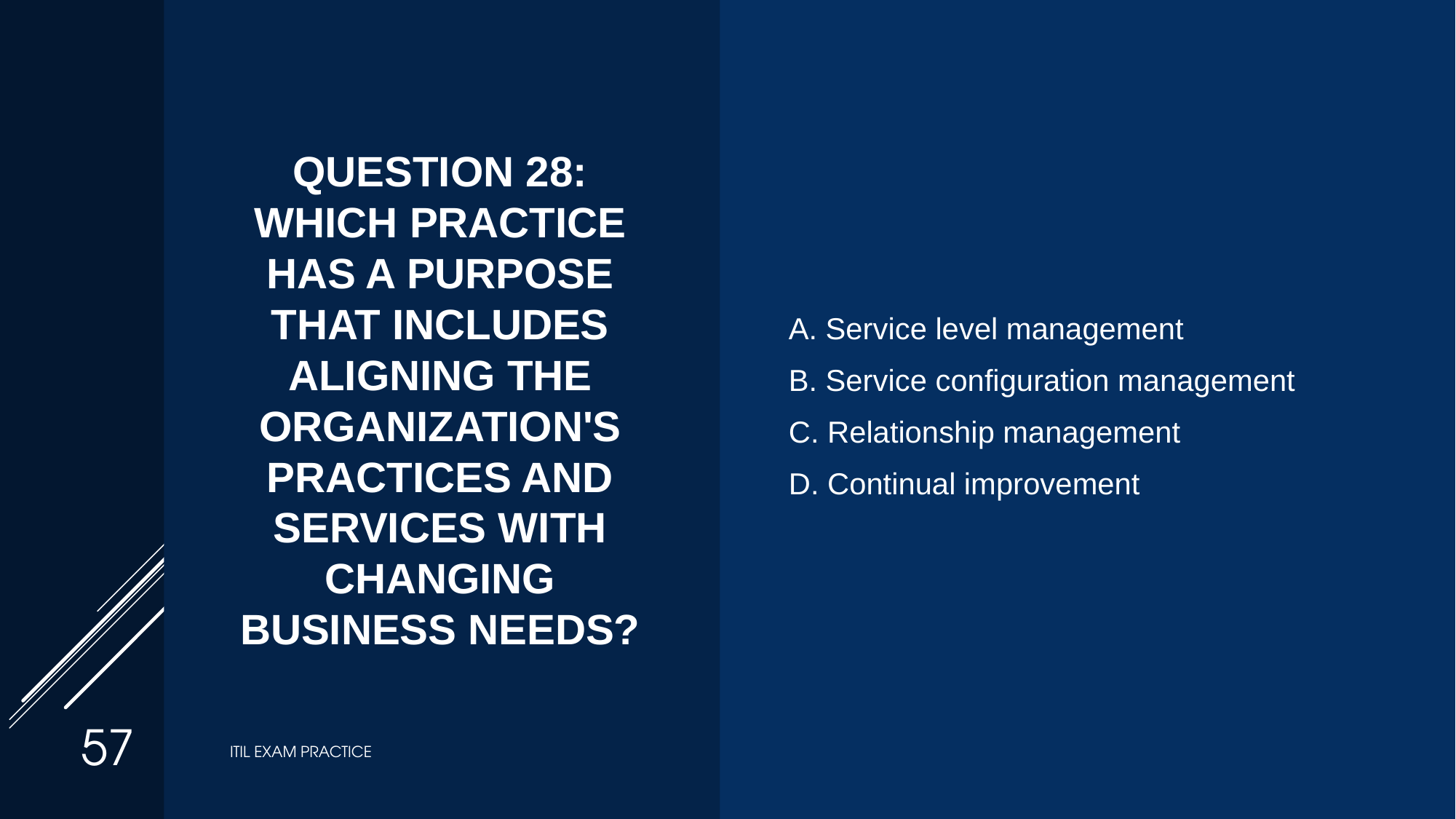

# Question 28: Which practice has a purpose that includes aligning the organization's practices and services with changing business needs?
A. Service level management
B. Service configuration management
C. Relationship management
D. Continual improvement
57
ITIL EXAM PRACTICE